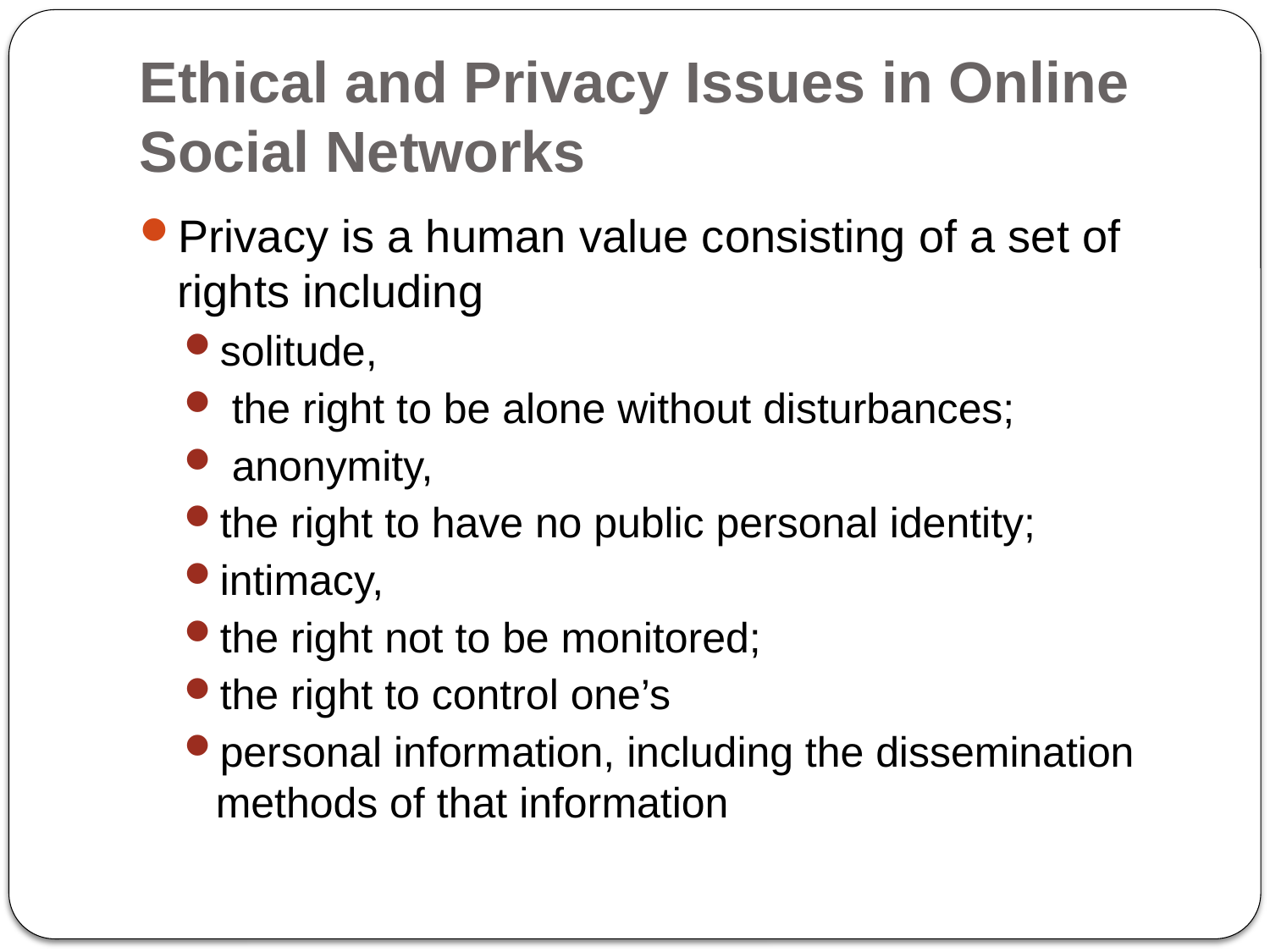

# Ethical and Privacy Issues in Online Social Networks
Privacy is a human value consisting of a set of rights including
solitude,
 the right to be alone without disturbances;
 anonymity,
the right to have no public personal identity;
intimacy,
the right not to be monitored;
the right to control one’s
personal information, including the dissemination methods of that information